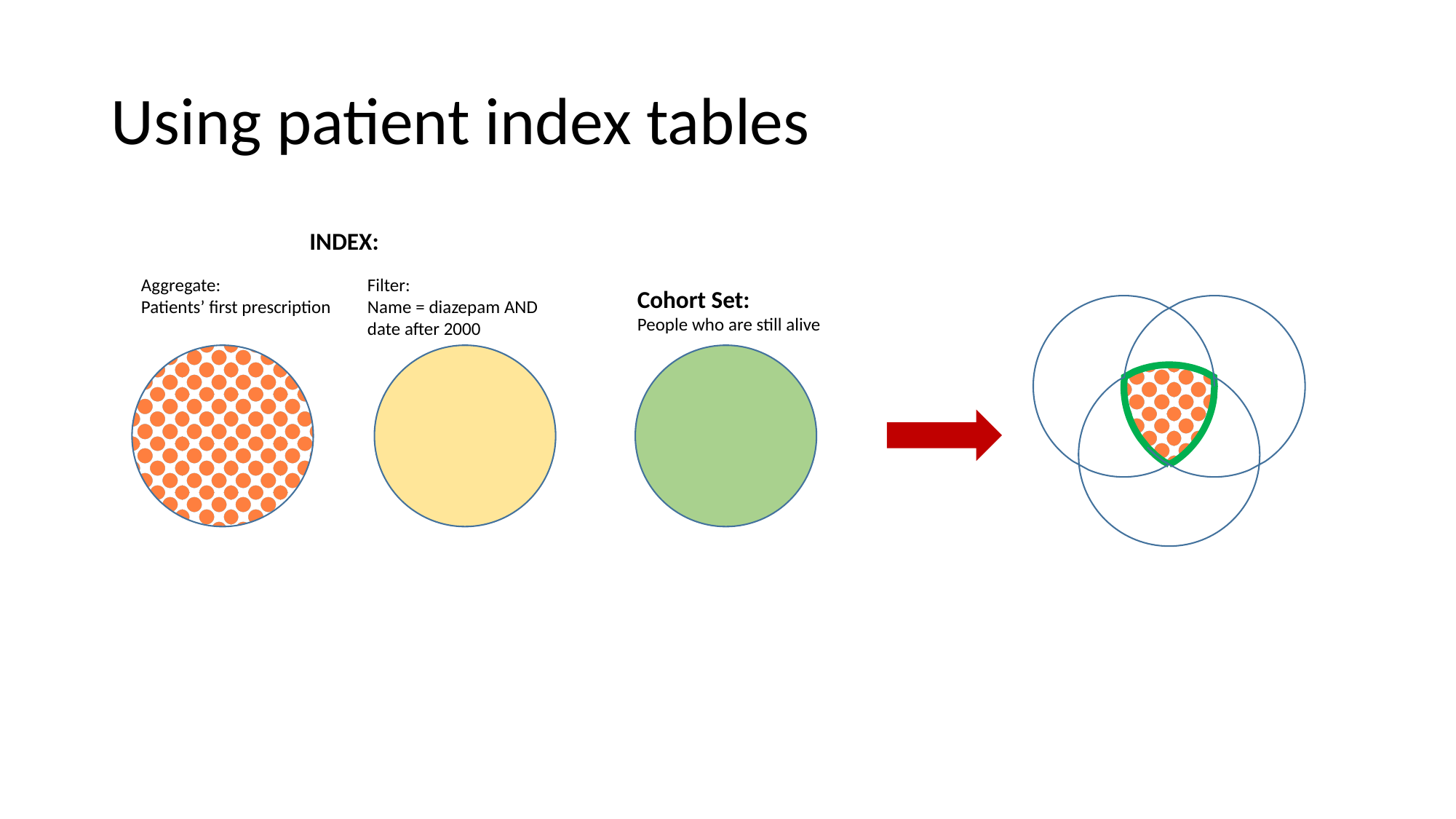

# Using patient index tables
INDEX:
Aggregate:
Patients’ first prescription

Filter:
Name = diazepam AND date after 2000

Cohort Set:
People who are still alive